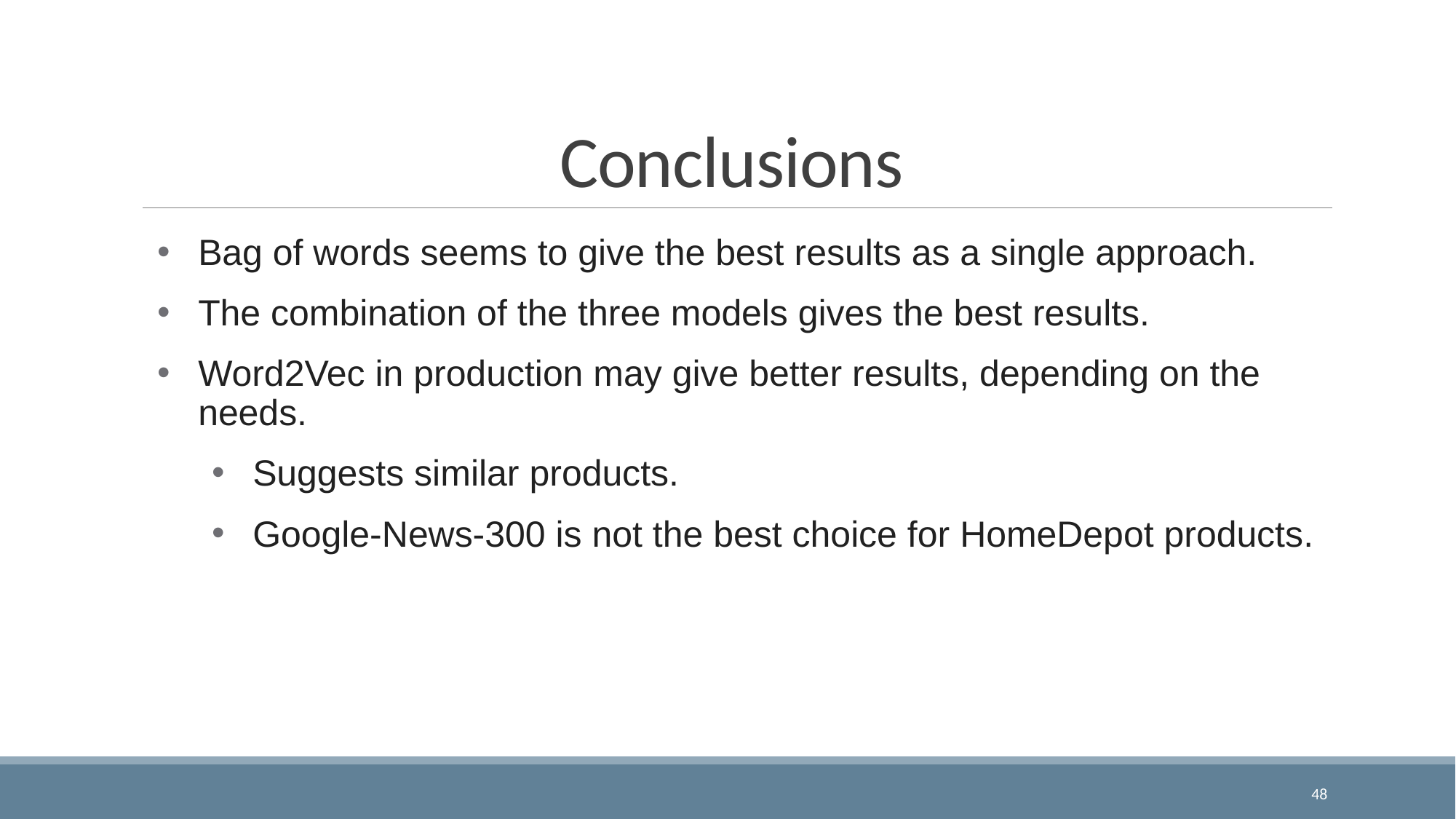

# Conclusions
Bag of words seems to give the best results as a single approach.
The combination of the three models gives the best results.
Word2Vec in production may give better results, depending on the needs.
Suggests similar products.
Google-News-300 is not the best choice for HomeDepot products.

48